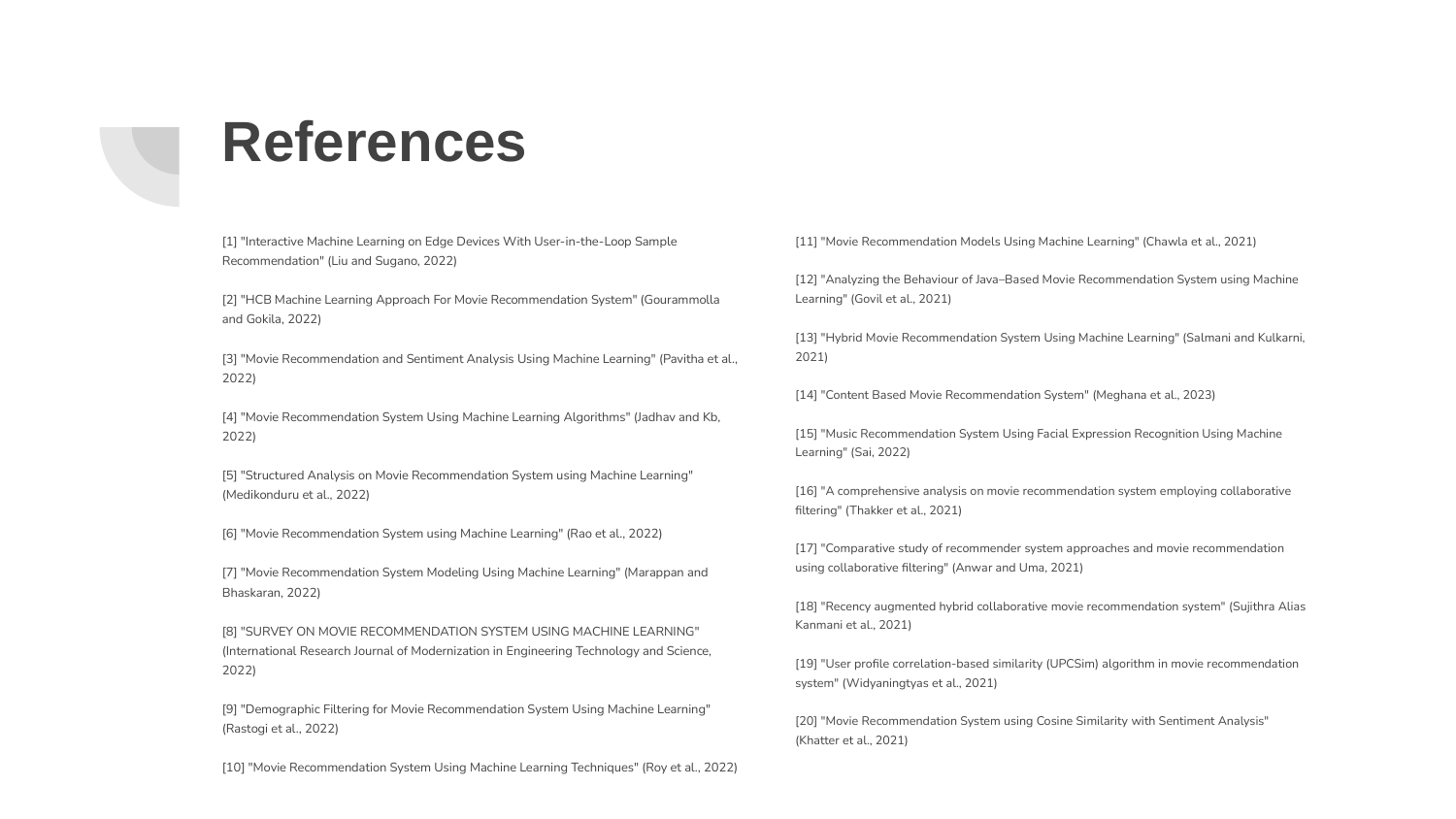

# References
[11] "Movie Recommendation Models Using Machine Learning" (Chawla et al., 2021)

[12] "Analyzing the Behaviour of Java–Based Movie Recommendation System using Machine Learning" (Govil et al., 2021)

[13] "Hybrid Movie Recommendation System Using Machine Learning" (Salmani and Kulkarni, 2021)

[14] "Content Based Movie Recommendation System" (Meghana et al., 2023)

[15] "Music Recommendation System Using Facial Expression Recognition Using Machine Learning" (Sai, 2022)

[16] "A comprehensive analysis on movie recommendation system employing collaborative filtering" (Thakker et al., 2021)

[17] "Comparative study of recommender system approaches and movie recommendation using collaborative filtering" (Anwar and Uma, 2021)

[18] "Recency augmented hybrid collaborative movie recommendation system" (Sujithra Alias Kanmani et al., 2021)

[19] "User profile correlation-based similarity (UPCSim) algorithm in movie recommendation system" (Widyaningtyas et al., 2021)

[20] "Movie Recommendation System using Cosine Similarity with Sentiment Analysis" (Khatter et al., 2021)
[1] "Interactive Machine Learning on Edge Devices With User-in-the-Loop Sample Recommendation" (Liu and Sugano, 2022)

[2] "HCB Machine Learning Approach For Movie Recommendation System" (Gourammolla and Gokila, 2022)

[3] "Movie Recommendation and Sentiment Analysis Using Machine Learning" (Pavitha et al., 2022)

[4] "Movie Recommendation System Using Machine Learning Algorithms" (Jadhav and Kb, 2022)

[5] "Structured Analysis on Movie Recommendation System using Machine Learning" (Medikonduru et al., 2022)

[6] "Movie Recommendation System using Machine Learning" (Rao et al., 2022)

[7] "Movie Recommendation System Modeling Using Machine Learning" (Marappan and Bhaskaran, 2022)

[8] "SURVEY ON MOVIE RECOMMENDATION SYSTEM USING MACHINE LEARNING" (International Research Journal of Modernization in Engineering Technology and Science, 2022)

[9] "Demographic Filtering for Movie Recommendation System Using Machine Learning" (Rastogi et al., 2022)

[10] "Movie Recommendation System Using Machine Learning Techniques" (Roy et al., 2022)